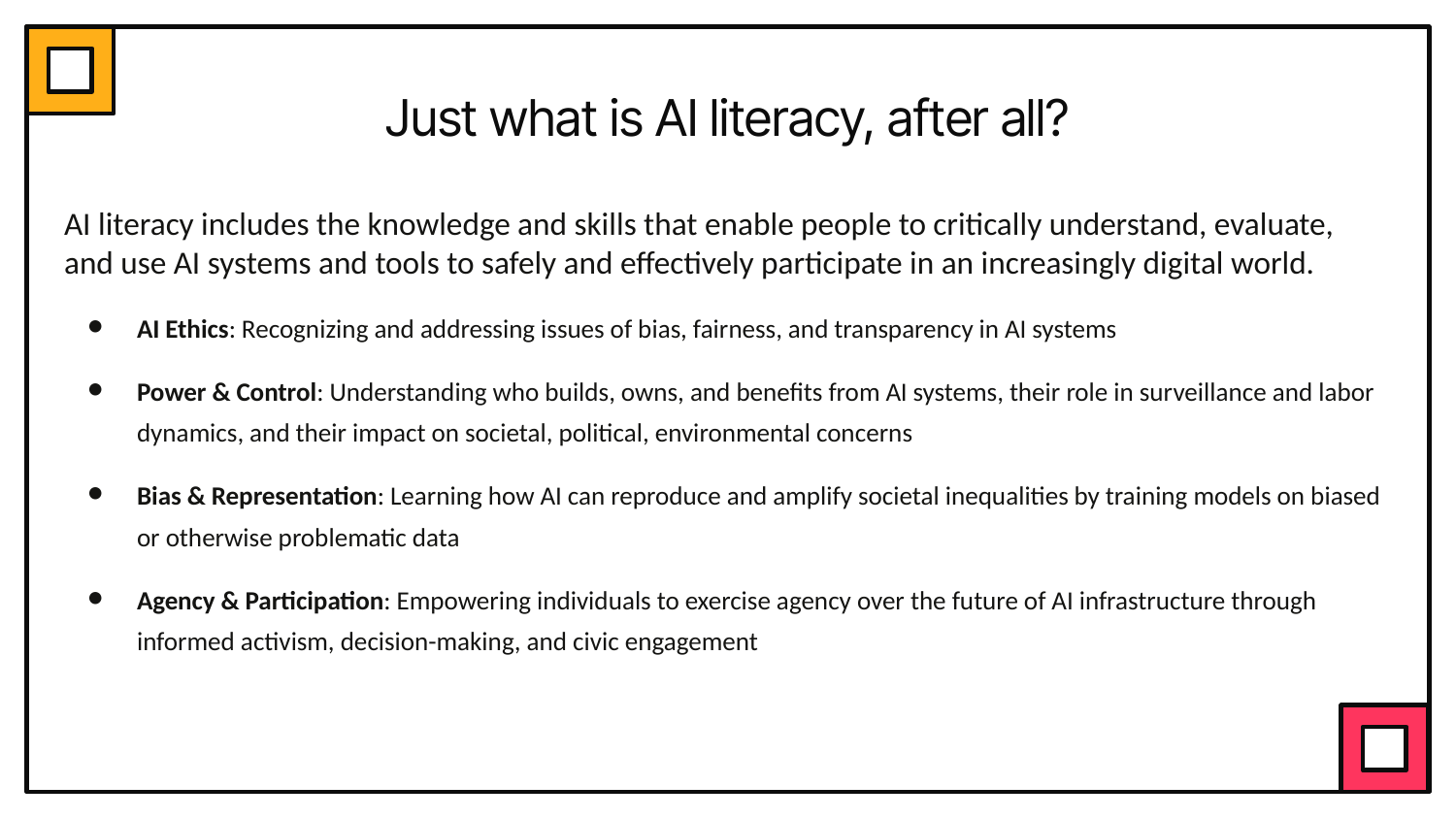

# Just what is AI literacy, after all?
AI literacy includes the knowledge and skills that enable people to critically understand, evaluate, and use AI systems and tools to safely and effectively participate in an increasingly digital world.
AI Ethics: Recognizing and addressing issues of bias, fairness, and transparency in AI systems
Power & Control: Understanding who builds, owns, and benefits from AI systems, their role in surveillance and labor dynamics, and their impact on societal, political, environmental concerns
Bias & Representation: Learning how AI can reproduce and amplify societal inequalities by training models on biased or otherwise problematic data
Agency & Participation: Empowering individuals to exercise agency over the future of AI infrastructure through informed activism, decision-making, and civic engagement